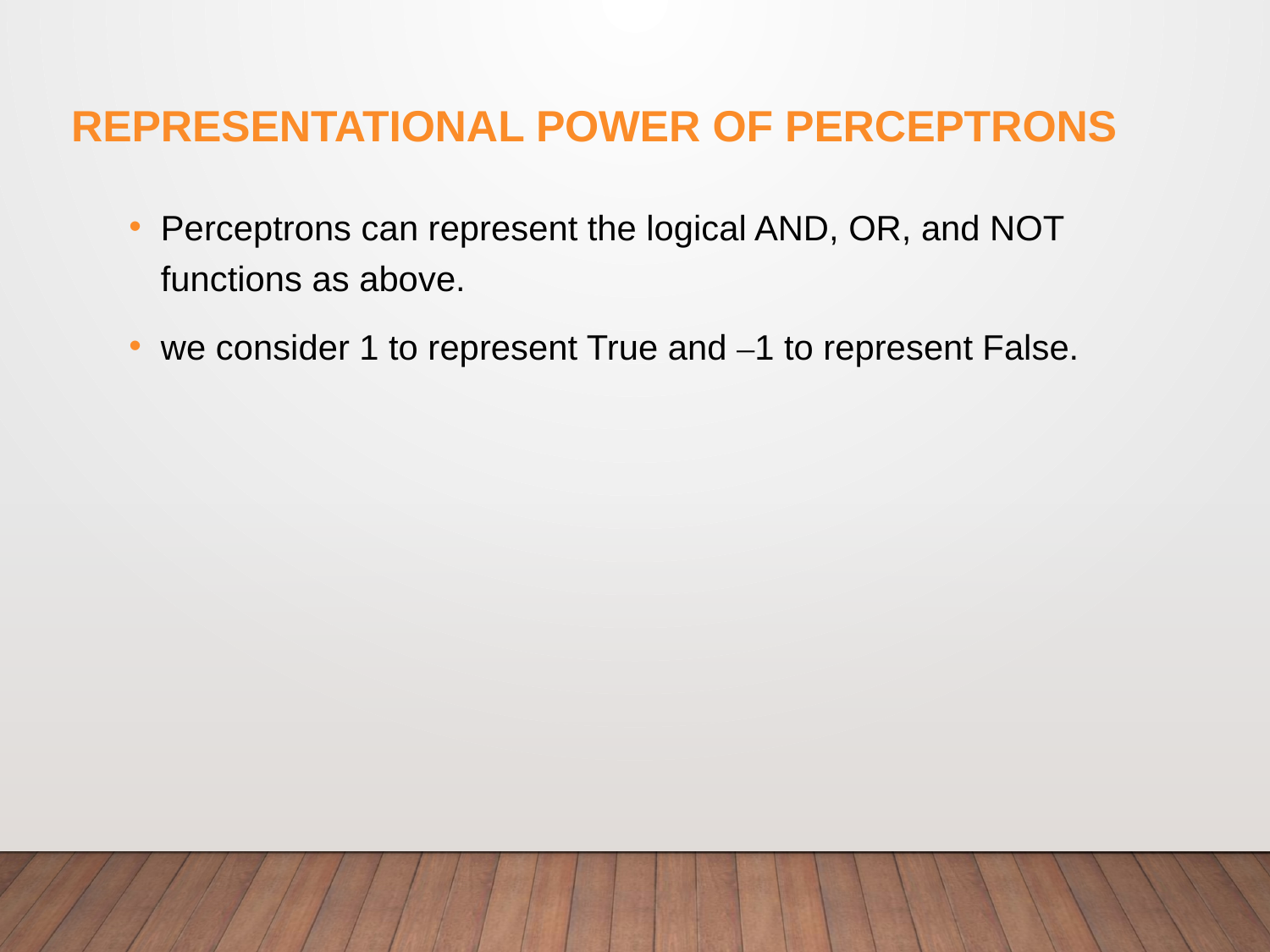

# Representational Power of Perceptrons
Perceptrons can represent the logical AND, OR, and NOT functions as above.
we consider 1 to represent True and –1 to represent False.